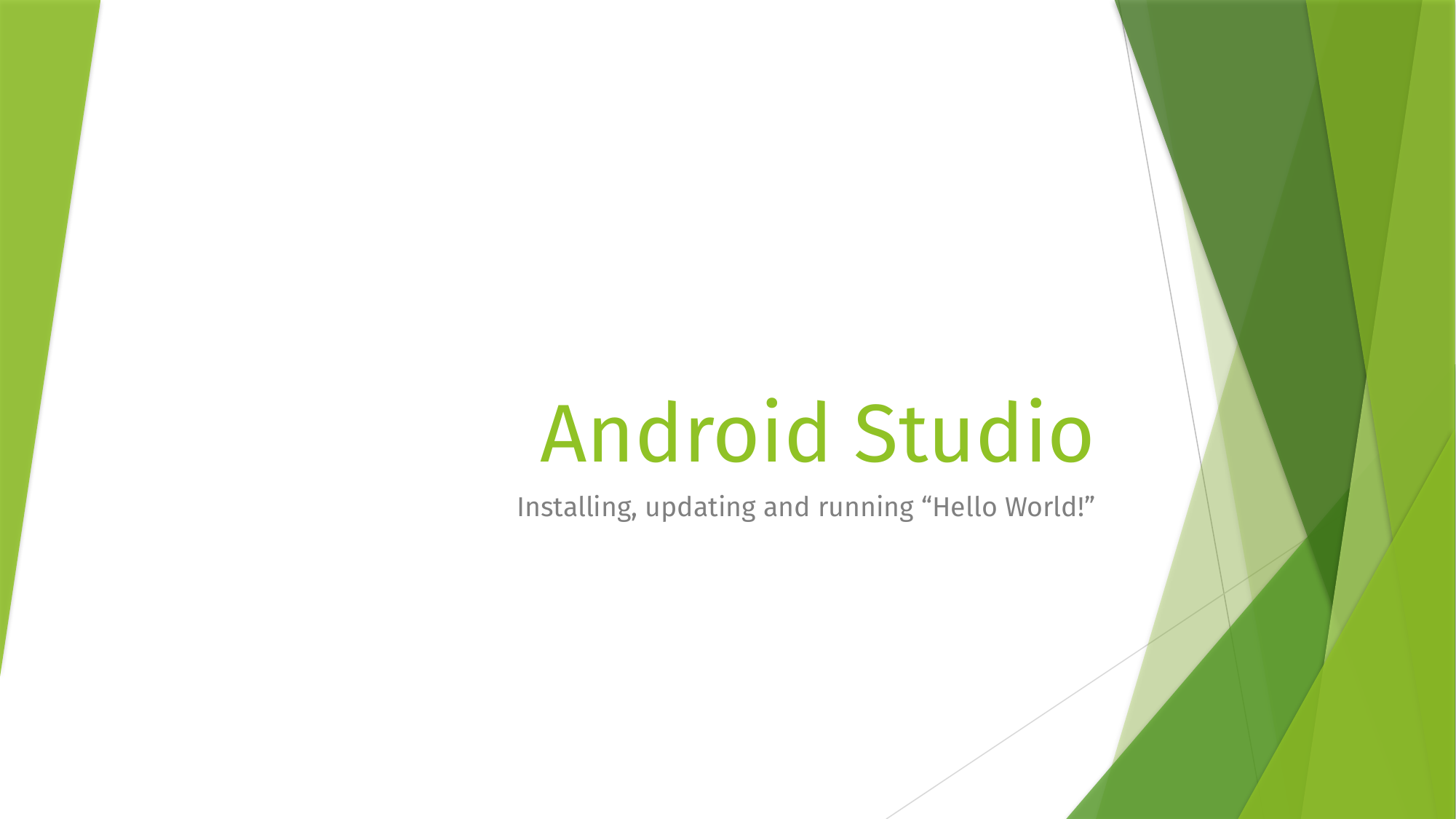

# Android Studio
Installing, updating and running “Hello World!”